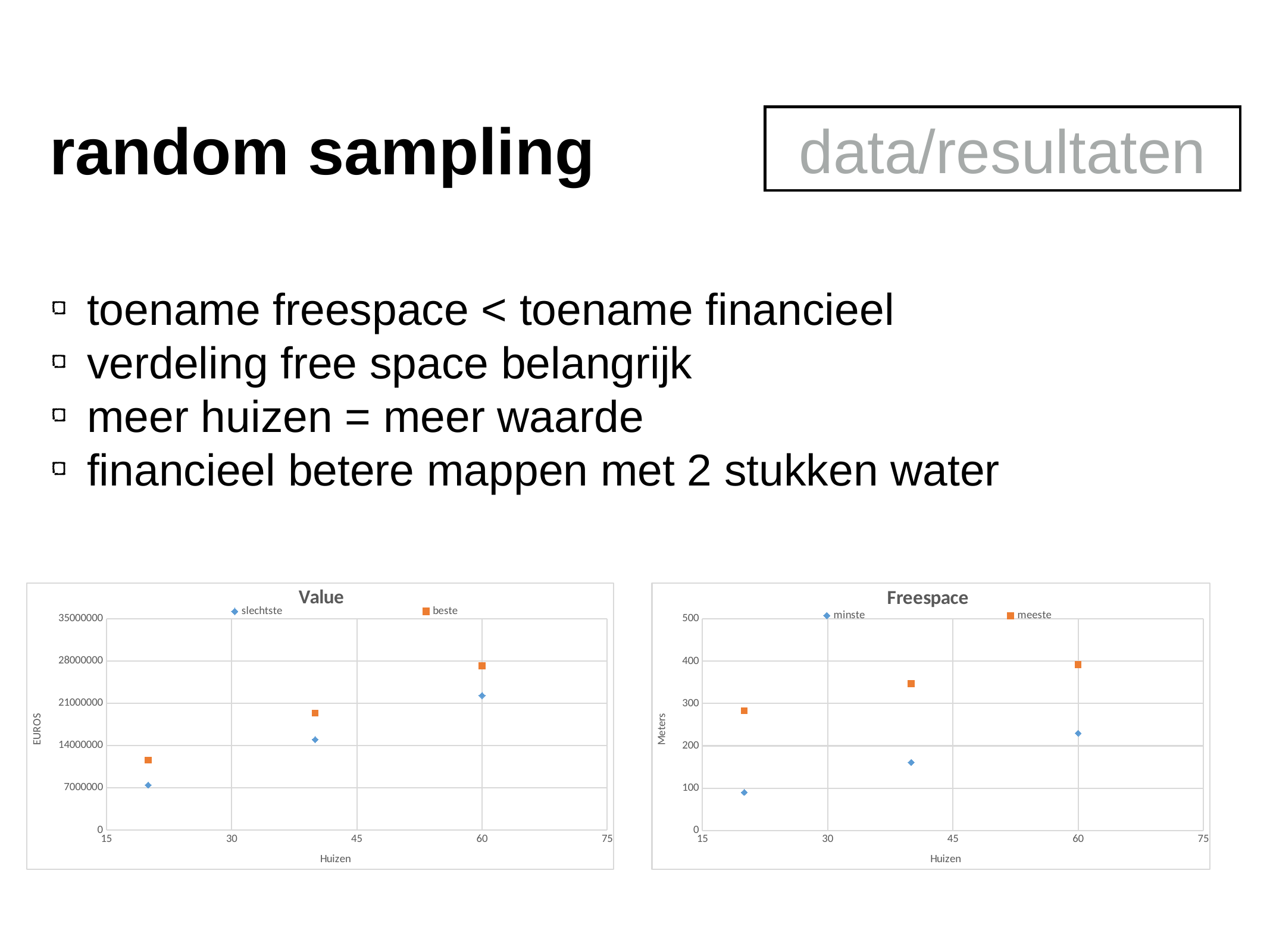

# random sampling
data/resultaten
 toename freespace < toename financieel
 verdeling free space belangrijk
 meer huizen = meer waarde
 financieel betere mappen met 2 stukken water

### Chart: Value

| Category | slechtste | beste |
|---|---|---|

### Chart: Freespace

| Category | minste | meeste |
|---|---|---|
11